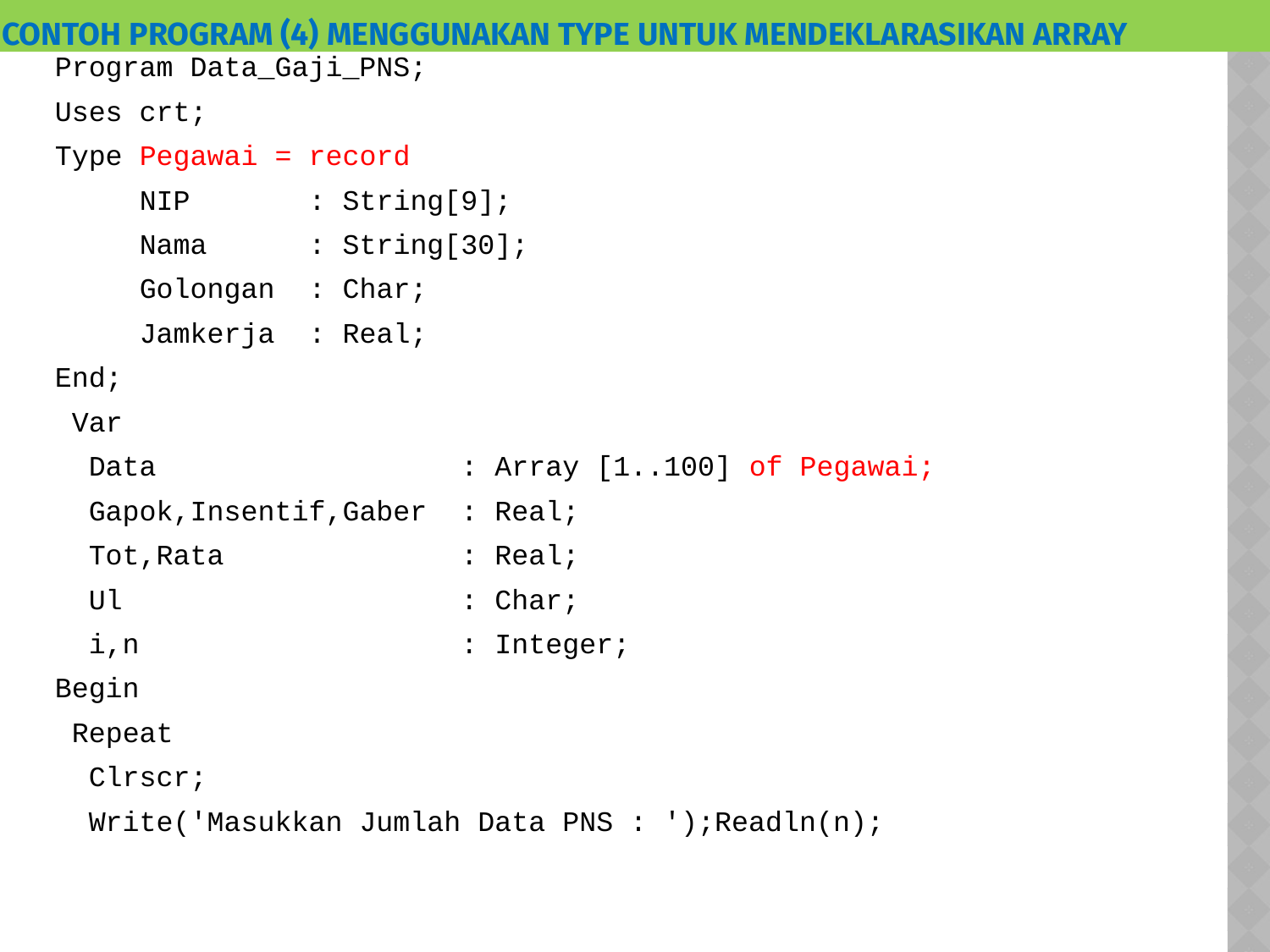

Contoh Program (4) menggunakan type untuk mendeklarasikan array
Program Data_Gaji_PNS;
Uses crt;
Type Pegawai = record
     NIP       : String[9];
     Nama      : String[30];
     Golongan  : Char;
     Jamkerja  : Real;
End;
 Var
  Data                  : Array [1..100] of Pegawai;
  Gapok,Insentif,Gaber  : Real;
  Tot,Rata              : Real;
  Ul                    : Char;
  i,n                   : Integer;
Begin
 Repeat
  Clrscr;
  Write('Masukkan Jumlah Data PNS : ');Readln(n);